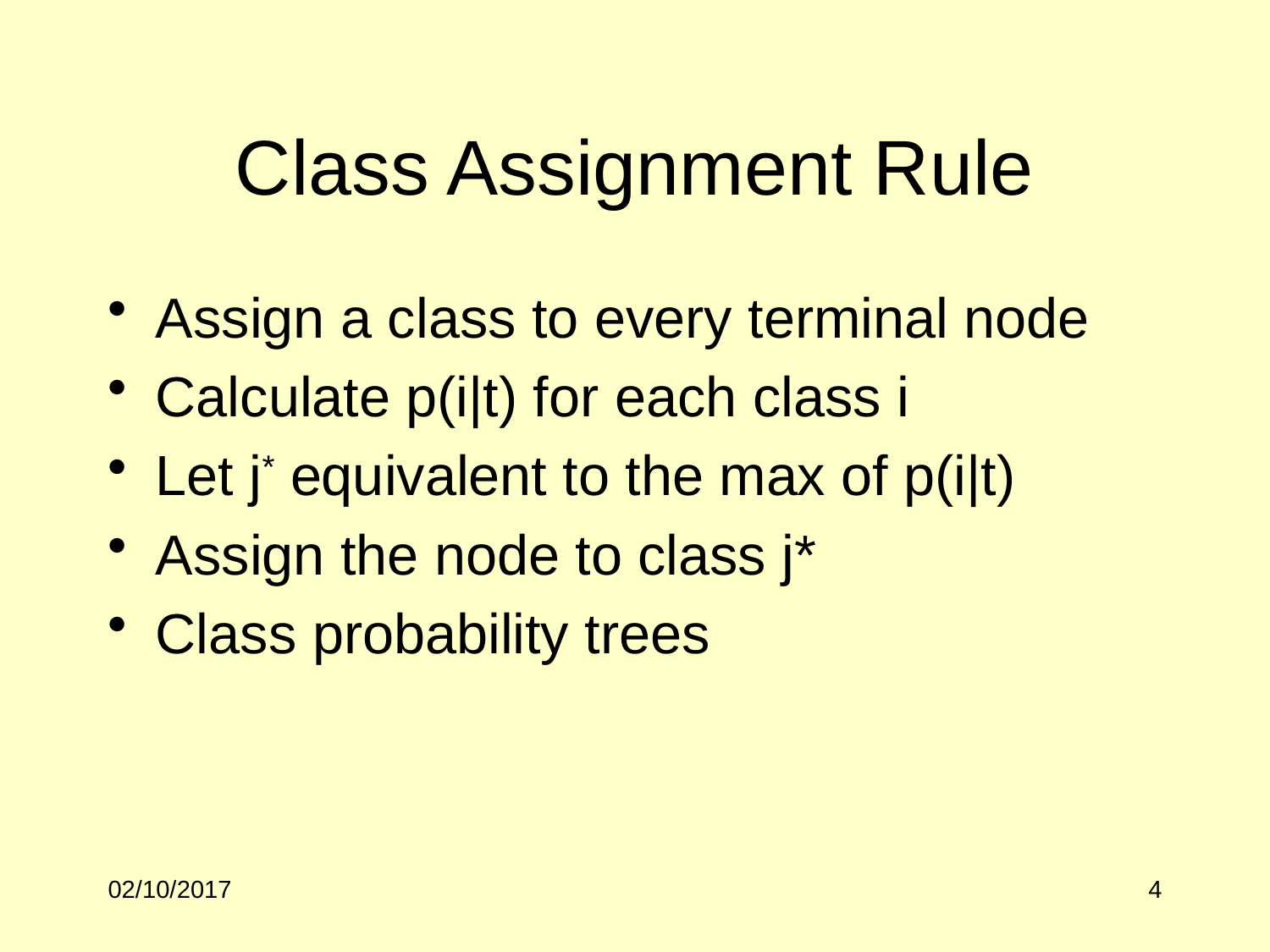

# Class Assignment Rule
Assign a class to every terminal node
Calculate p(i|t) for each class i
Let j* equivalent to the max of p(i|t)
Assign the node to class j*
Class probability trees

02/10/2017
4